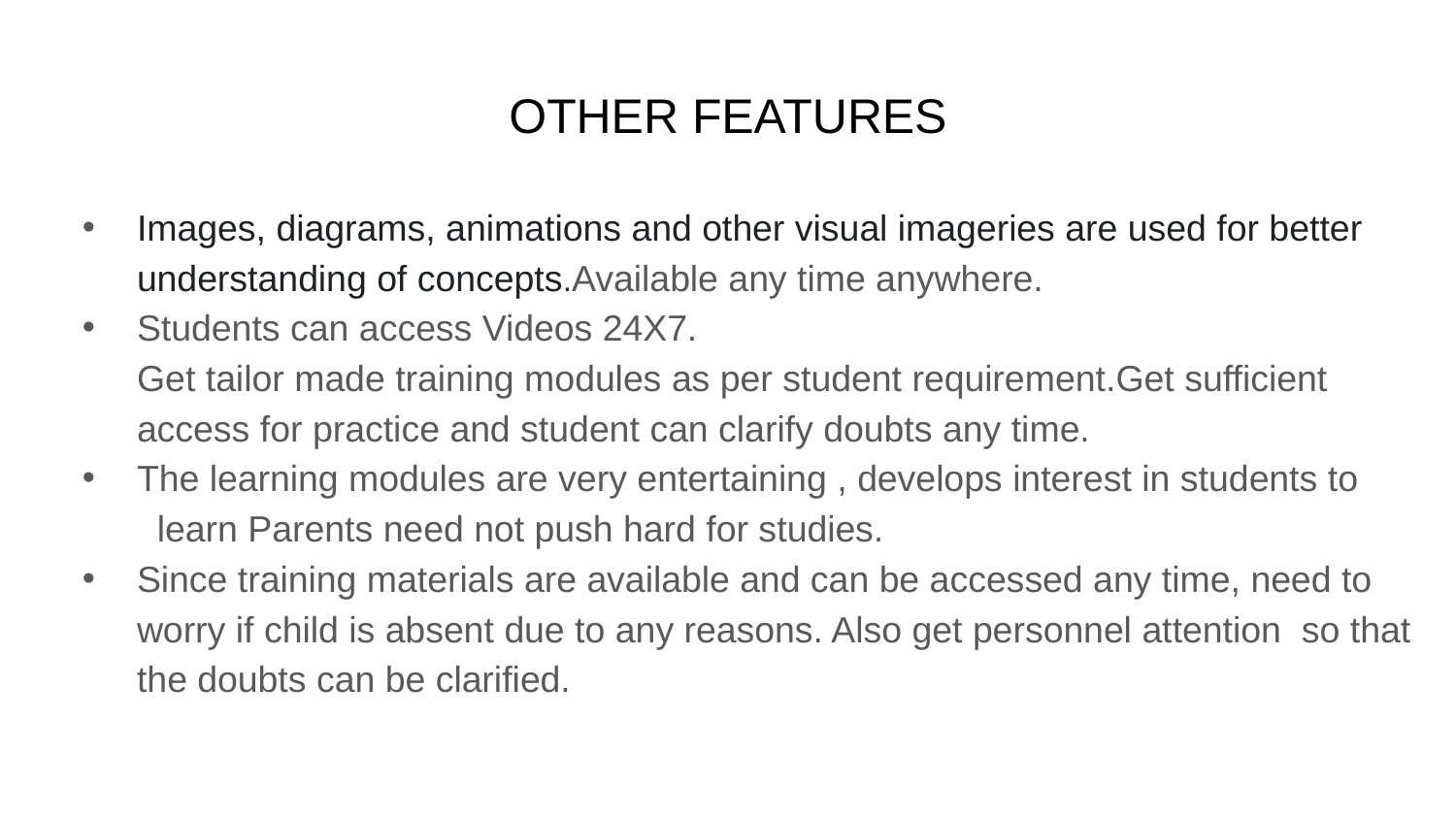

# OTHER FEATURES
Images, diagrams, animations and other visual imageries are used for better understanding of concepts.Available any time anywhere.
Students can access Videos 24X7.
Get tailor made training modules as per student requirement.Get sufficient access for practice and student can clarify doubts any time.
The learning modules are very entertaining , develops interest in students to        learn Parents need not push hard for studies.
Since training materials are available and can be accessed any time, need to   worry if child is absent due to any reasons. Also get personnel attention  so that the doubts can be clarified.